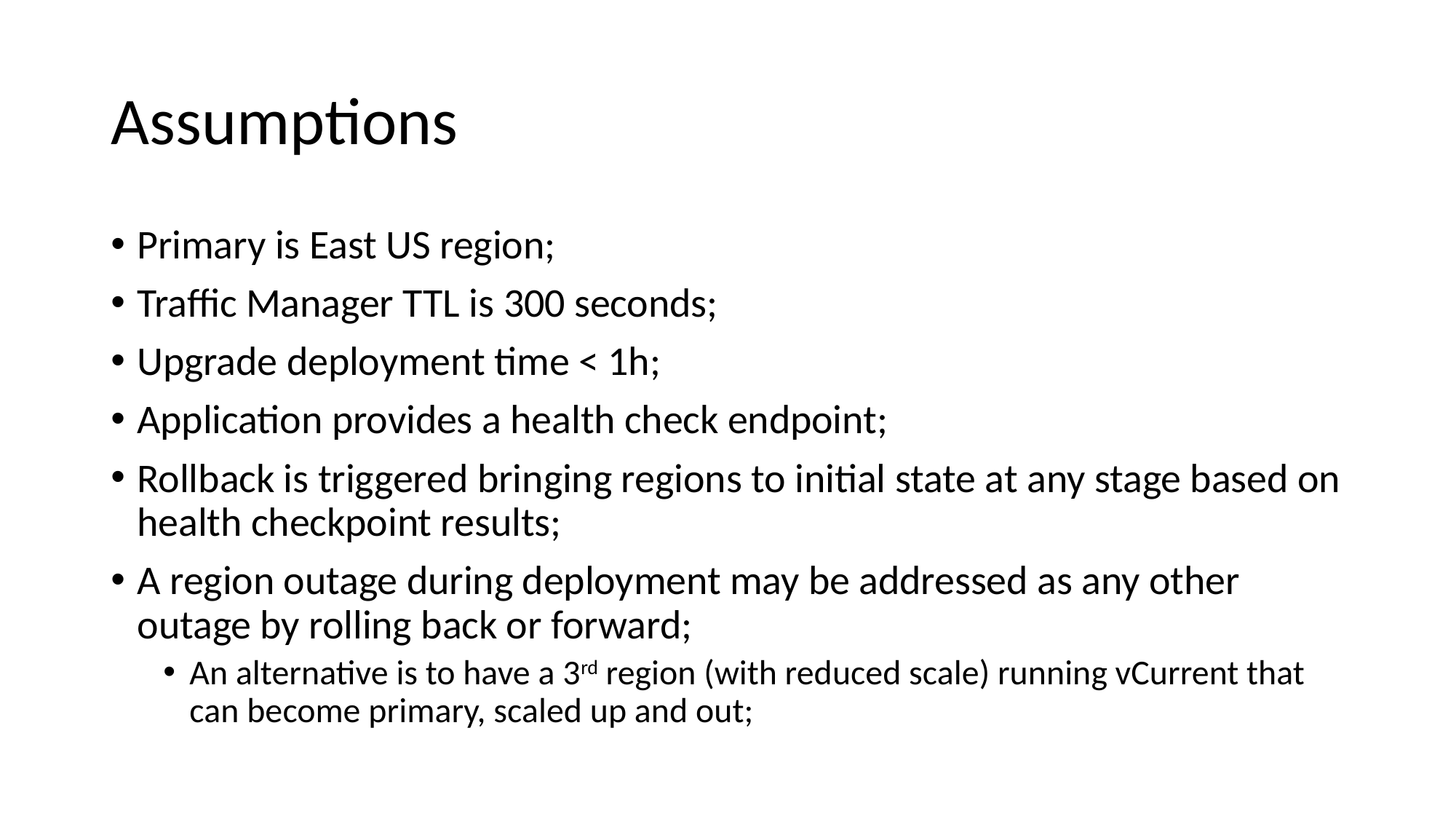

# Assumptions
Primary is East US region;
Traffic Manager TTL is 300 seconds;
Upgrade deployment time < 1h;
Application provides a health check endpoint;
Rollback is triggered bringing regions to initial state at any stage based on health checkpoint results;
A region outage during deployment may be addressed as any other outage by rolling back or forward;
An alternative is to have a 3rd region (with reduced scale) running vCurrent that can become primary, scaled up and out;